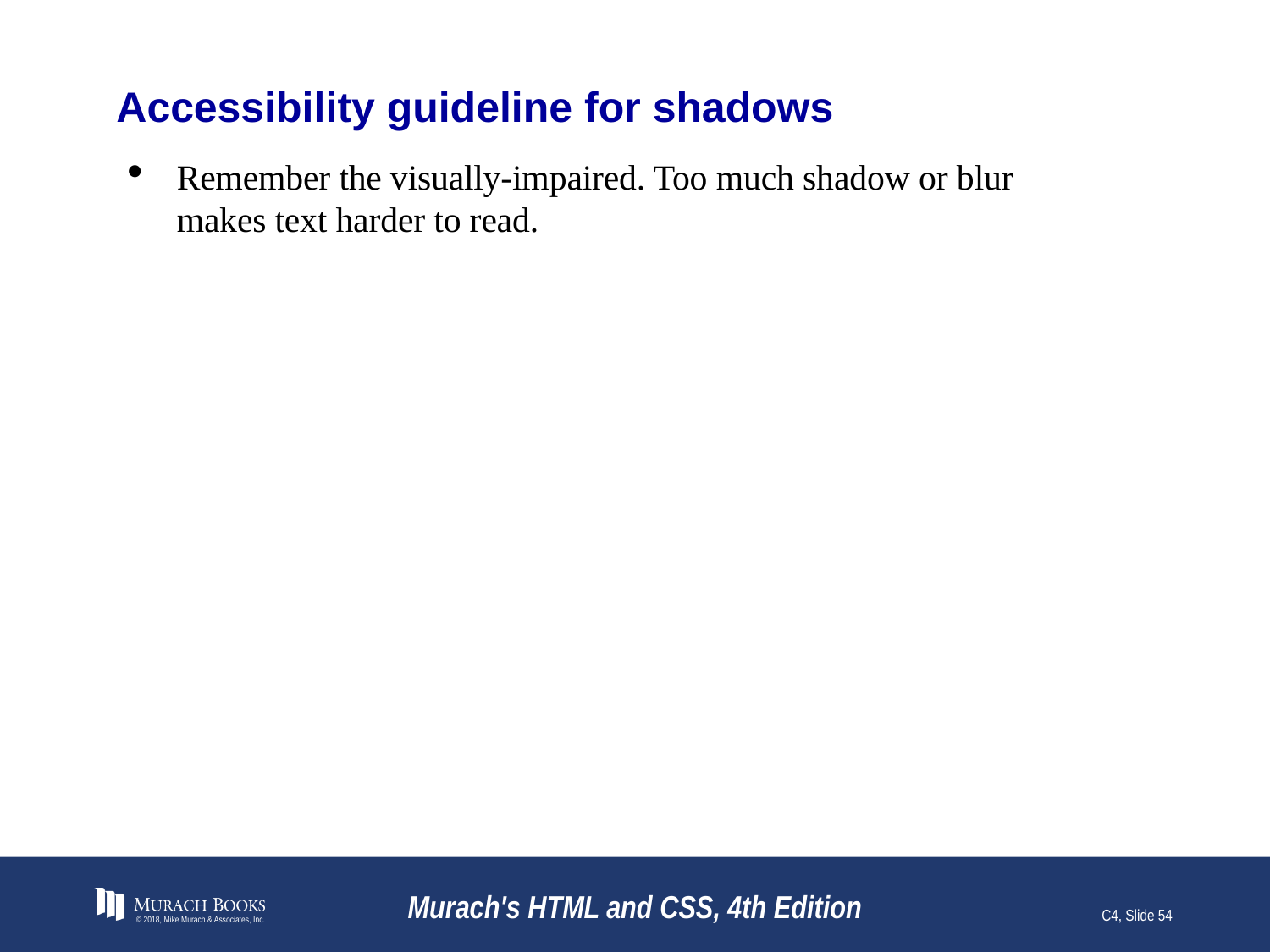

# Accessibility guideline for shadows
Remember the visually-impaired. Too much shadow or blur makes text harder to read.

© 2018, Mike Murach & Associates, Inc.
Murach's HTML and CSS, 4th Edition

C4, Slide 54